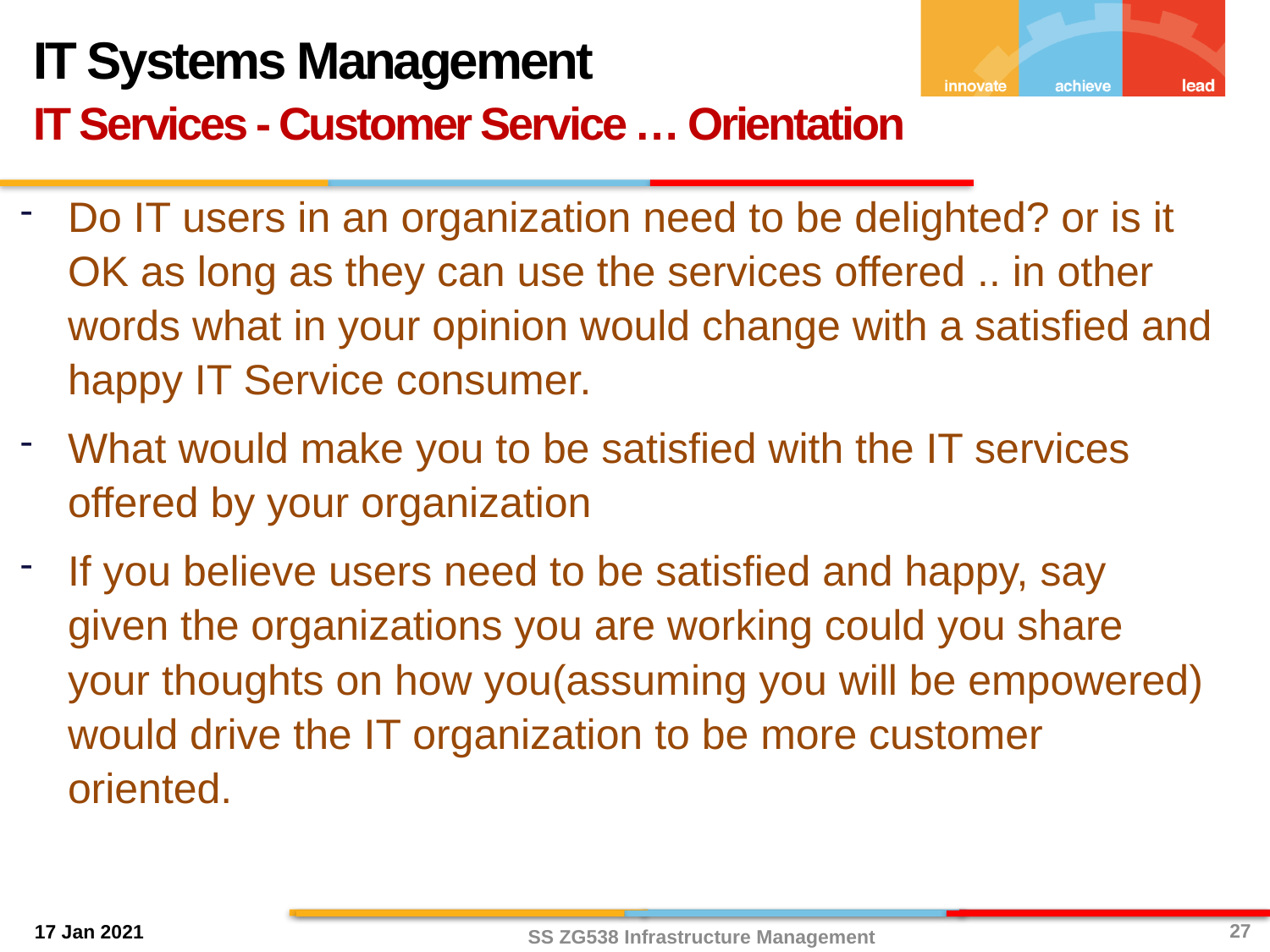

IT Systems Management
IT Services - Customer Service … Orientation
Do IT users in an organization need to be delighted? or is it OK as long as they can use the services offered .. in other words what in your opinion would change with a satisfied and happy IT Service consumer.
What would make you to be satisfied with the IT services offered by your organization
If you believe users need to be satisfied and happy, say given the organizations you are working could you share your thoughts on how you(assuming you will be empowered) would drive the IT organization to be more customer oriented.
27
SS ZG538 Infrastructure Management